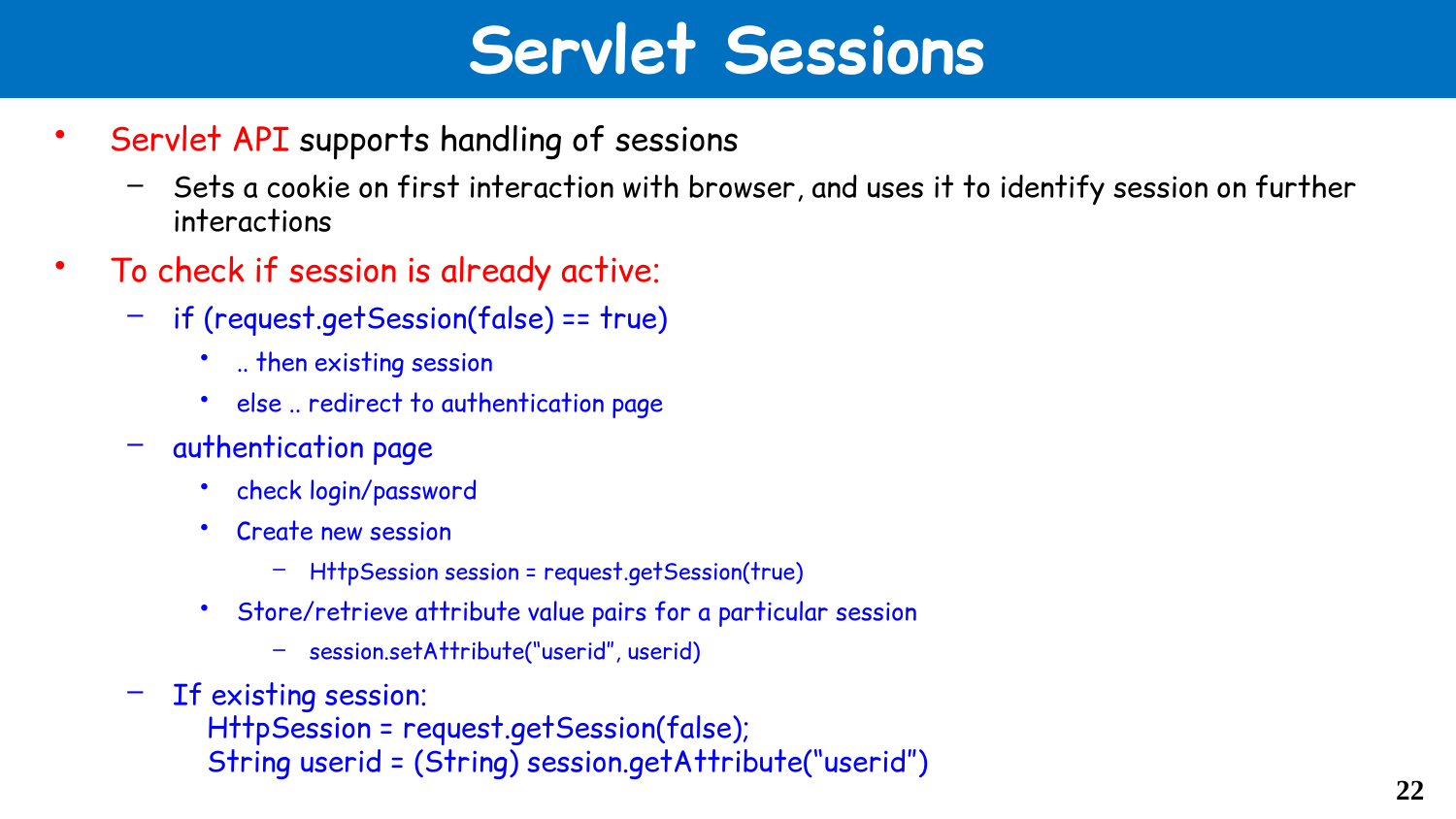

# Servlet Sessions
Servlet API supports handling of sessions
Sets a cookie on first interaction with browser, and uses it to identify session on further interactions
To check if session is already active:
if (request.getSession(false) == true)
.. then existing session
else .. redirect to authentication page
authentication page
check login/password
Create new session
HttpSession session = request.getSession(true)
Store/retrieve attribute value pairs for a particular session
session.setAttribute(“userid”, userid)
If existing session:
    HttpSession = request.getSession(false);
    String userid = (String) session.getAttribute(“userid”)